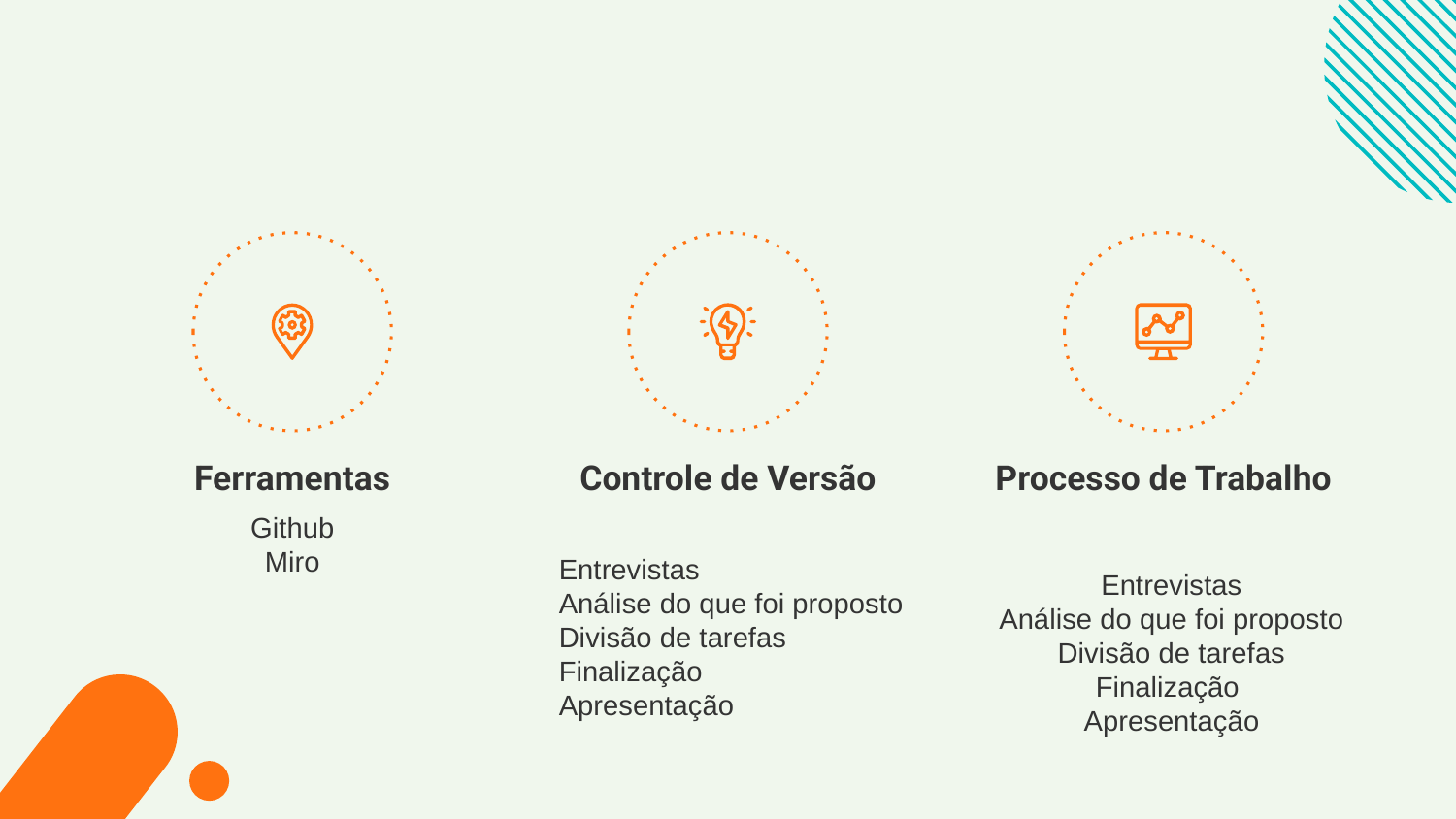

Ferramentas
Controle de Versão
Processo de Trabalho
# Github
Miro

Entrevistas
Análise do que foi proposto
Divisão de tarefas
Finalização
Apresentação
Entrevistas
Análise do que foi proposto
Divisão de tarefas
Finalização
Apresentação